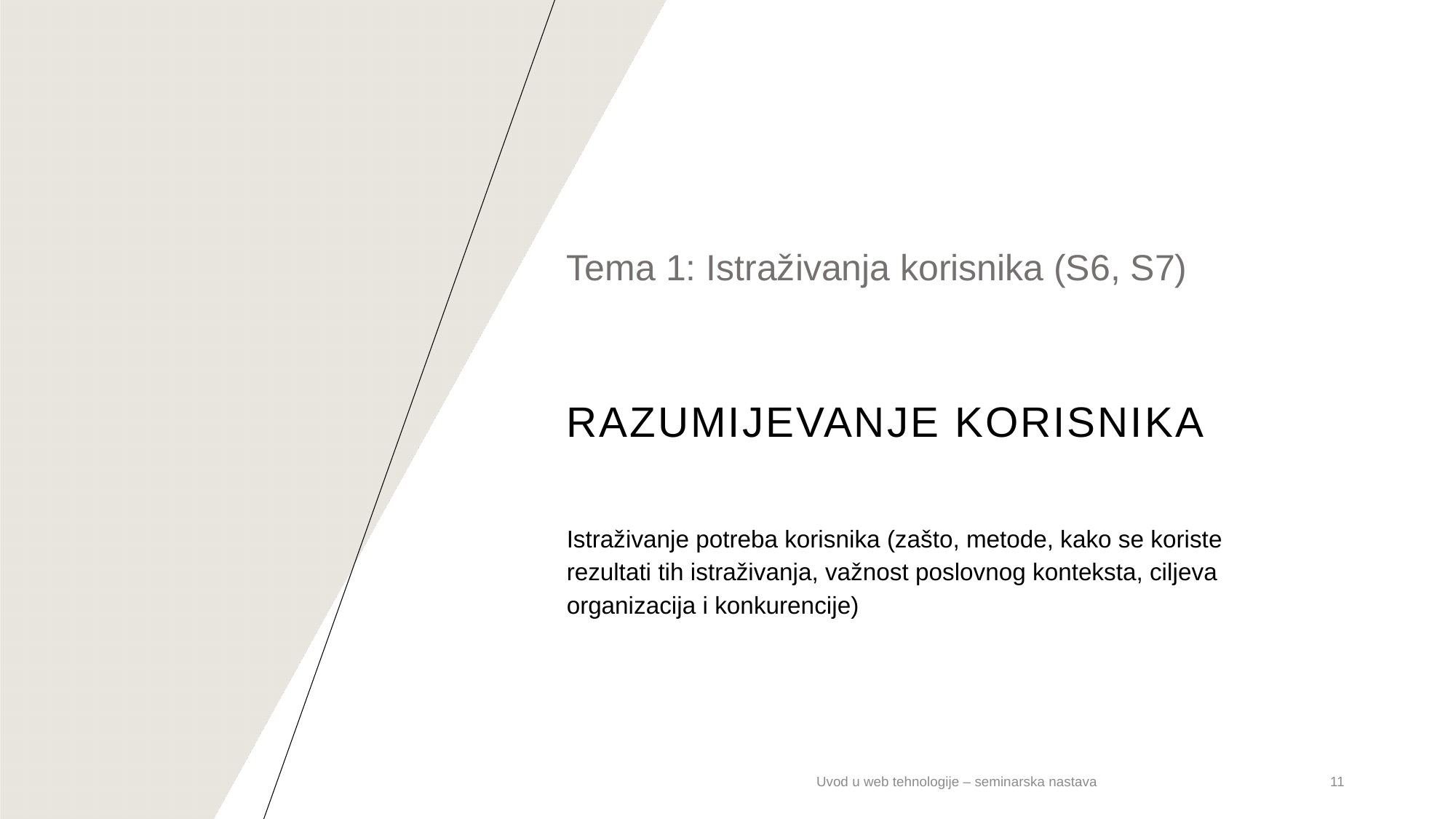

Tema 1: Istraživanja korisnika (S6, S7)
# Razumijevanje korisnika
Istraživanje potreba korisnika (zašto, metode, kako se koriste rezultati tih istraživanja, važnost poslovnog konteksta, ciljeva organizacija i konkurencije)

Uvod u web tehnologije – seminarska nastava
11